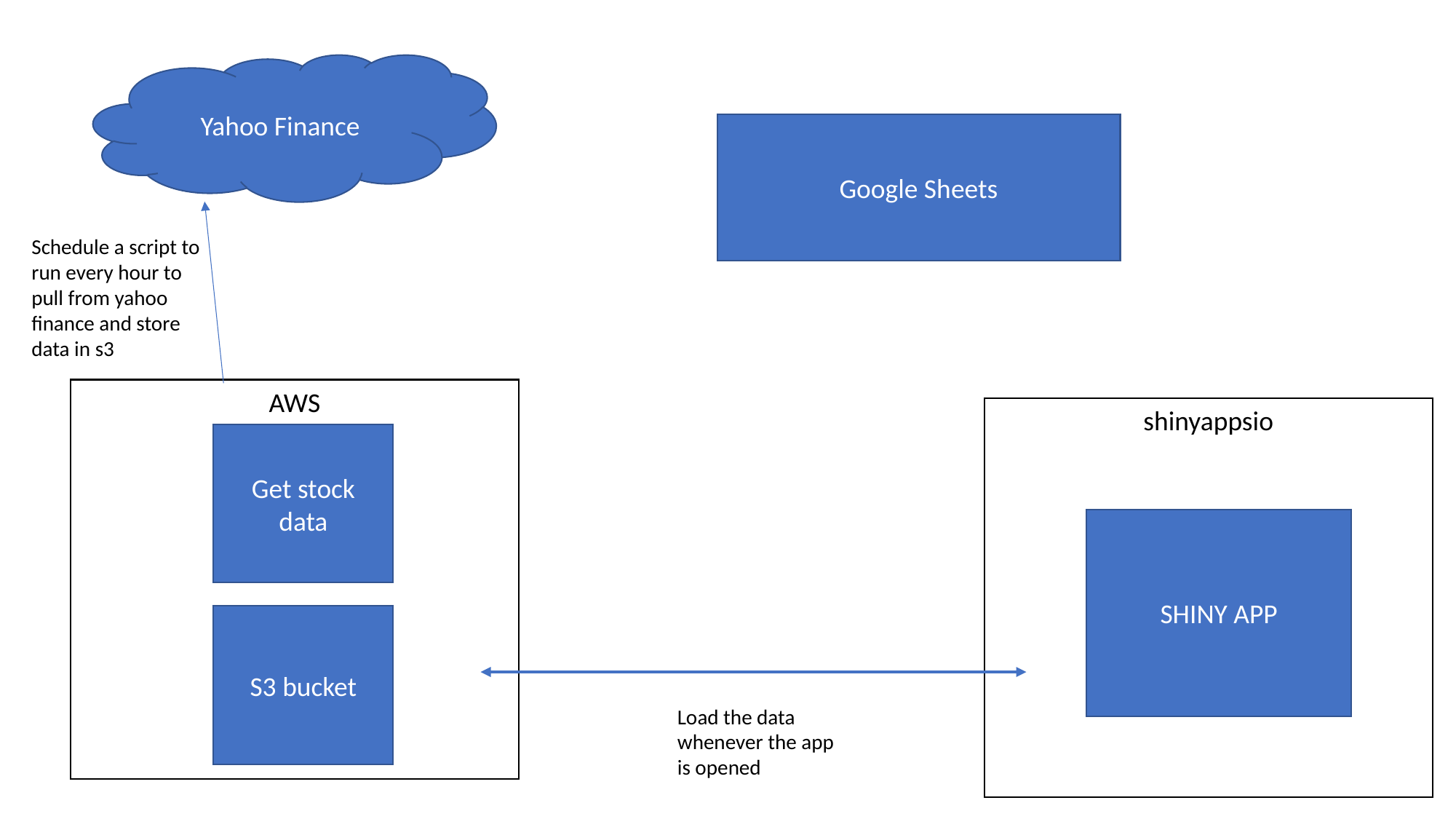

Yahoo Finance
Google Sheets
Schedule a script to run every hour to pull from yahoo finance and store data in s3
AWS
shinyappsio
Get stock data
SHINY APP
S3 bucket
Load the data whenever the app is opened